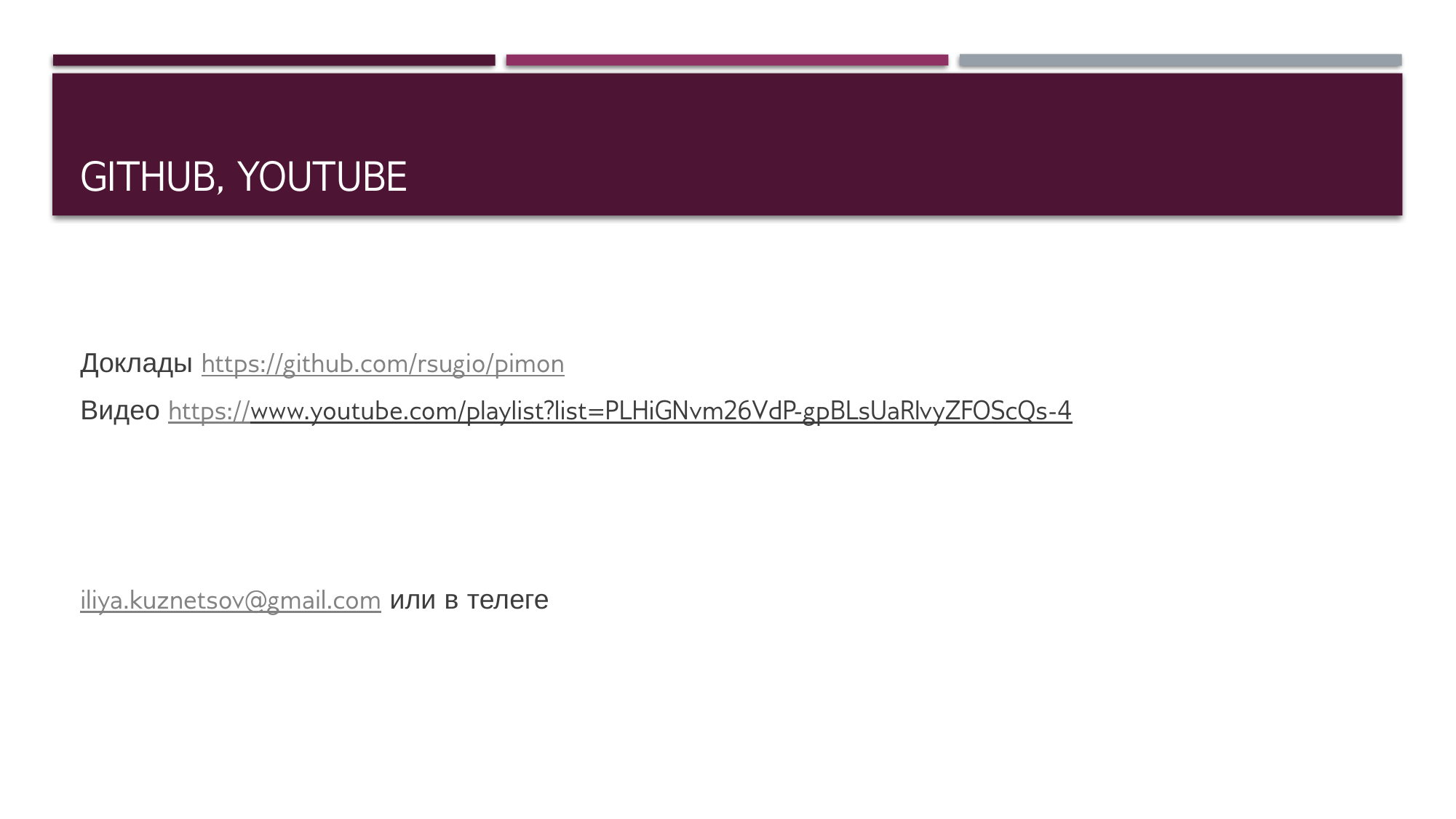

# Github, youtube
Доклады https://github.com/rsugio/pimon
Видео https://www.youtube.com/playlist?list=PLHiGNvm26VdP-gpBLsUaRlvyZFOScQs-4

iliya.kuznetsov@gmail.com или в телеге